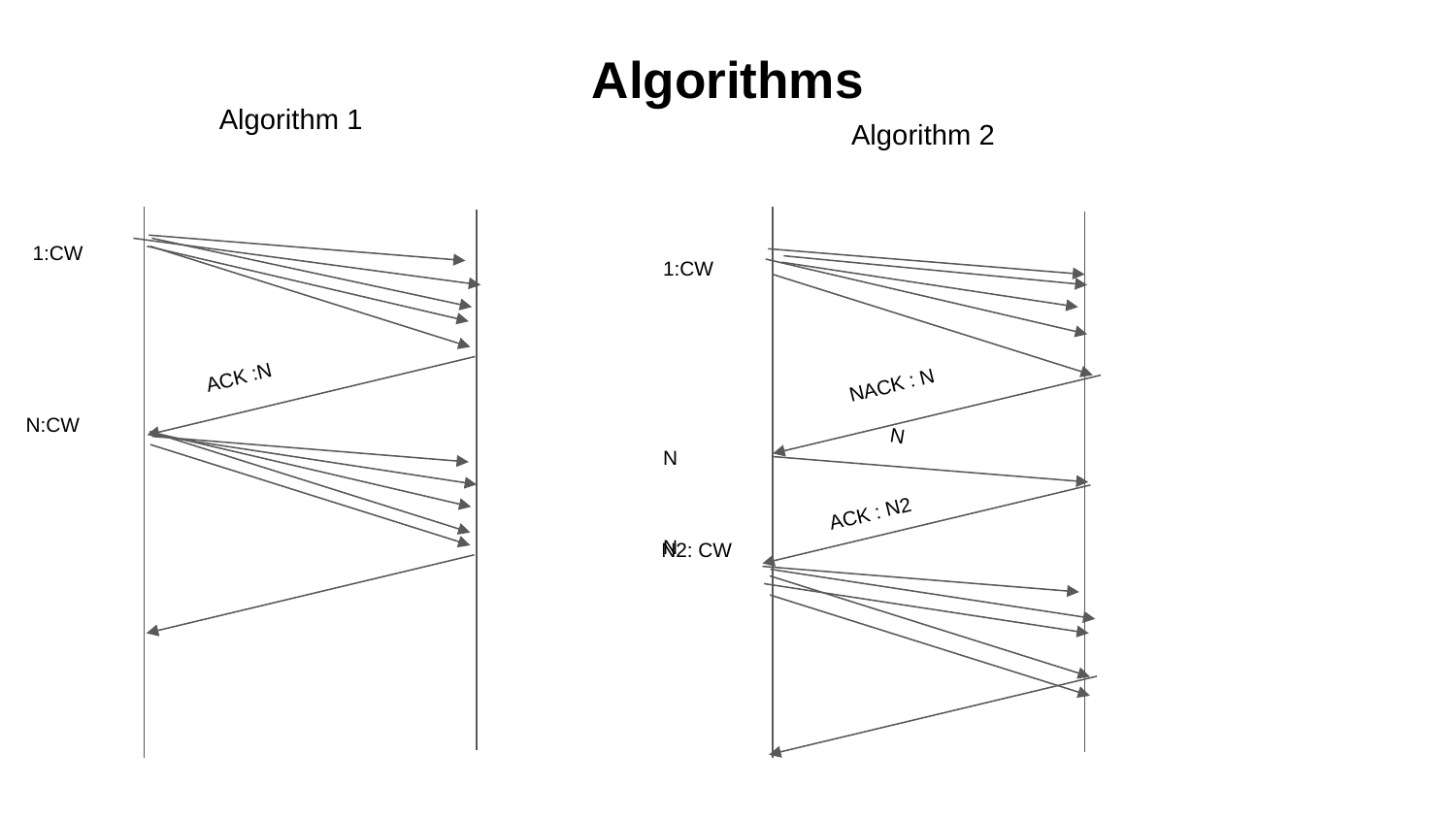

# Algorithms

Algorithm 1
Algorithm 2

1:CW
1:CW
ACK :N
NACK : N
N:CW
 N
N
ACK : N2
N
N2: CW